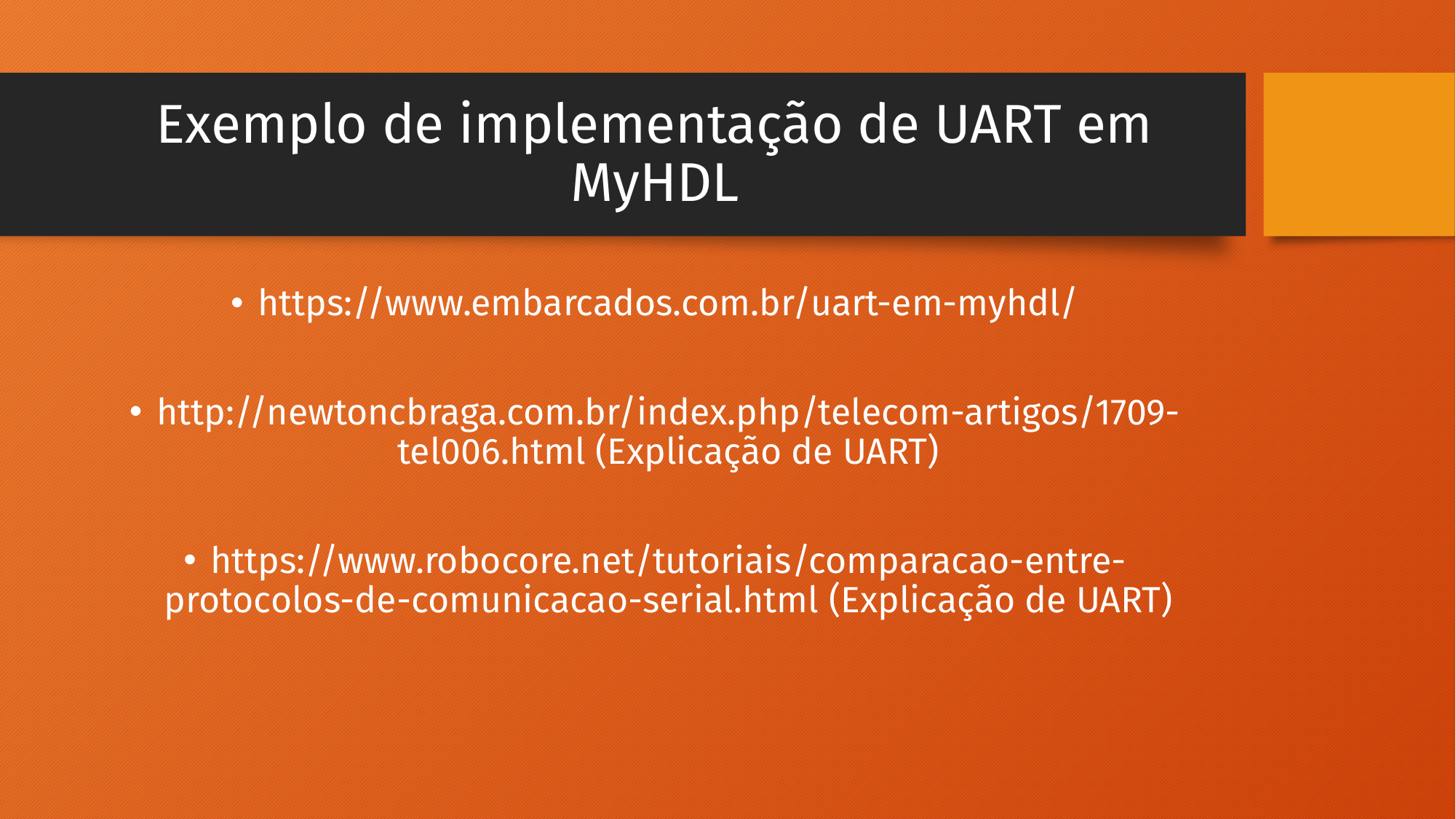

# Exemplo de implementação de UART em MyHDL
https://www.embarcados.com.br/uart-em-myhdl/

http://newtoncbraga.com.br/index.php/telecom-artigos/1709-tel006.html (Explicação de UART)

https://www.robocore.net/tutoriais/comparacao-entre-protocolos-de-comunicacao-serial.html (Explicação de UART)